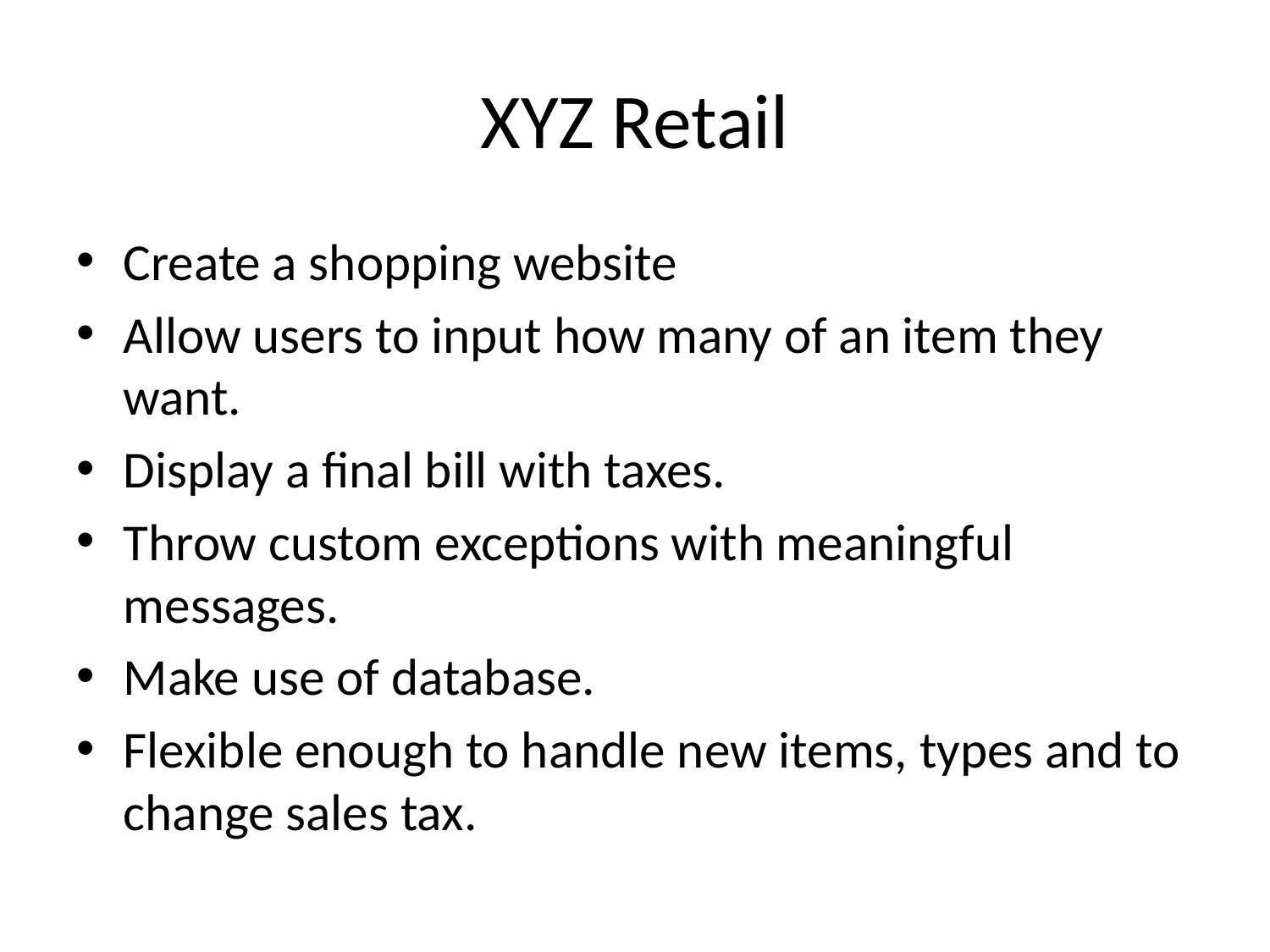

# XYZ Retail
Create a shopping website
Allow users to input how many of an item they want.
Display a final bill with taxes.
Throw custom exceptions with meaningful messages.
Make use of database.
Flexible enough to handle new items, types and to change sales tax.